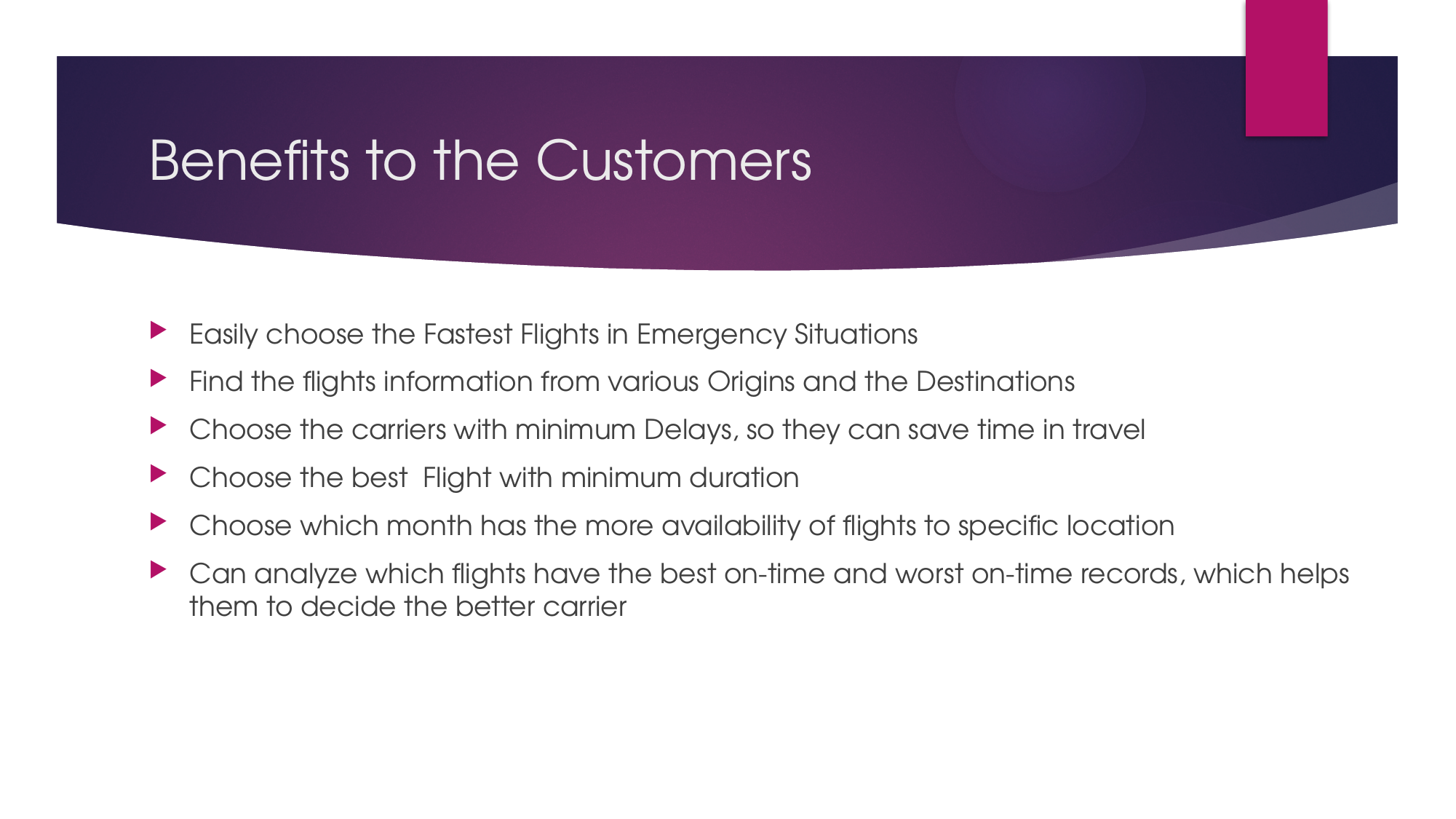

# Benefits to the Customers
Easily choose the Fastest Flights in Emergency Situations
Find the flights information from various Origins and the Destinations
Choose the carriers with minimum Delays, so they can save time in travel
Choose the best  Flight with minimum duration
Choose which month has the more availability of flights to specific location
Can analyze which flights have the best on-time and worst on-time records, which helps them to decide the better carrier